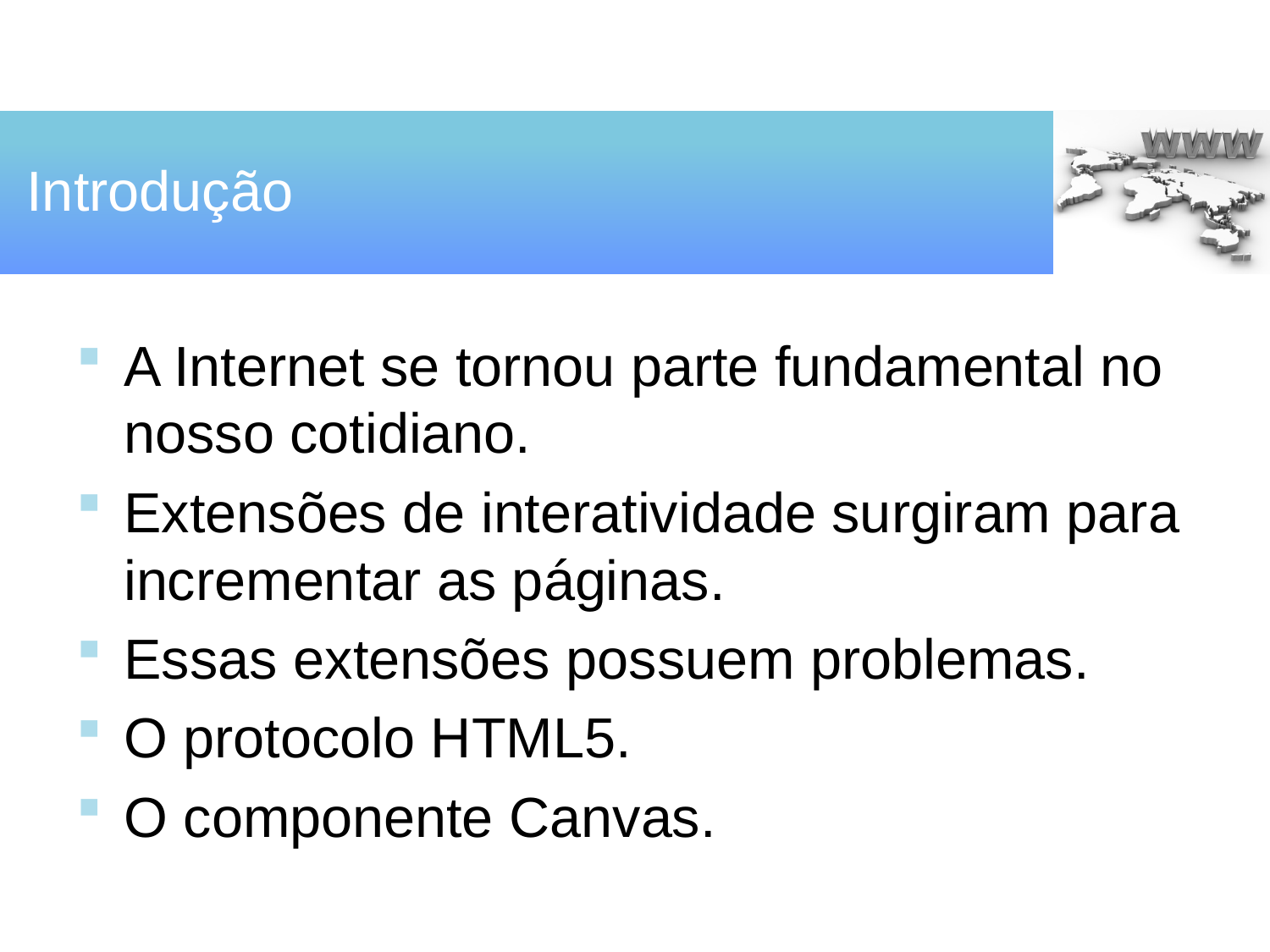

# Introdução
A Internet se tornou parte fundamental no nosso cotidiano.
Extensões de interatividade surgiram para incrementar as páginas.
Essas extensões possuem problemas.
O protocolo HTML5.
O componente Canvas.